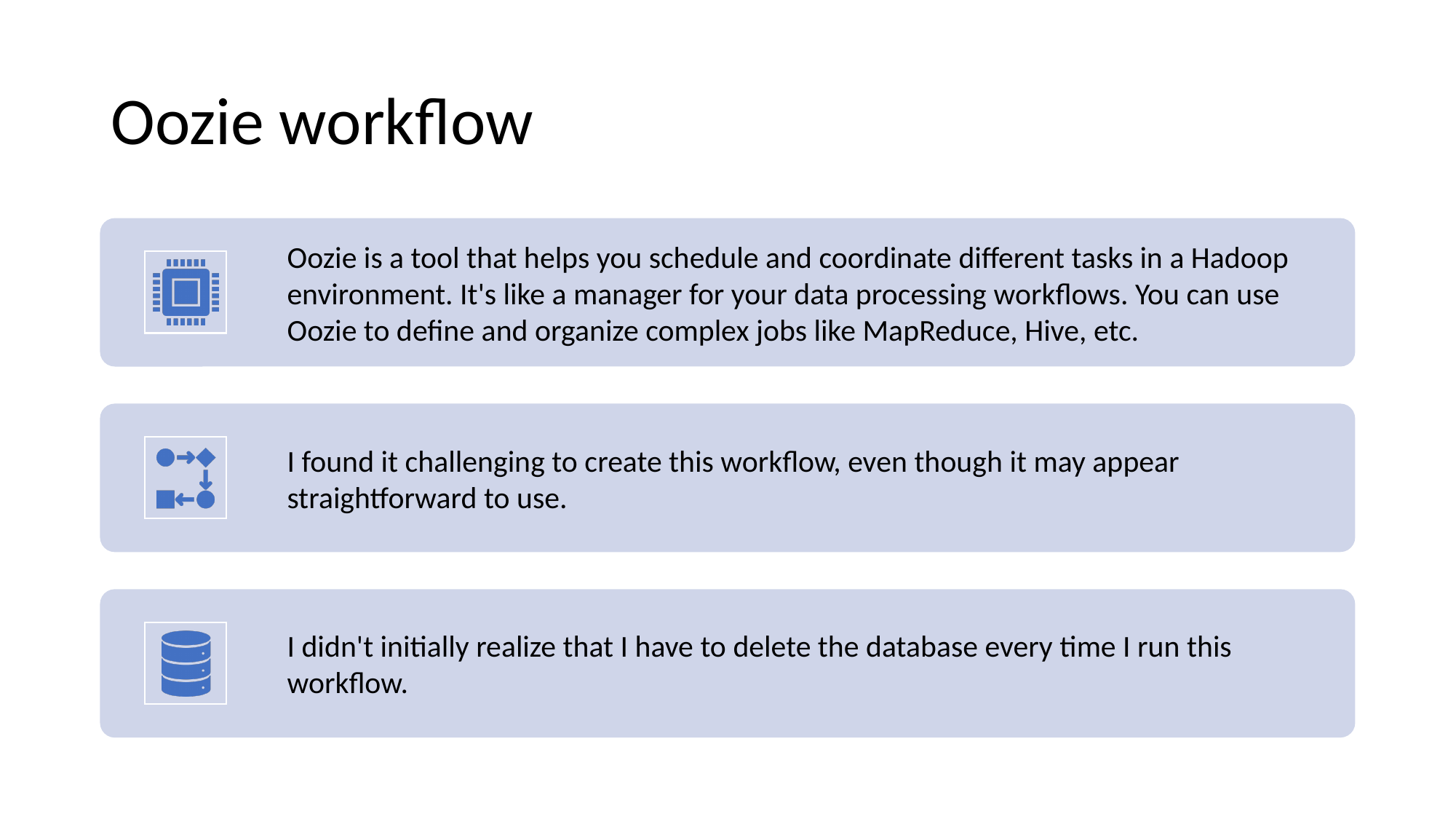

# Oozie workflow
Oozie is a tool that helps you schedule and coordinate different tasks in a Hadoop environment. It's like a manager for your data processing workflows. You can use Oozie to define and organize complex jobs like MapReduce, Hive, etc.
I found it challenging to create this workflow, even though it may appear straightforward to use.
I didn't initially realize that I have to delete the database every time I run this workflow.